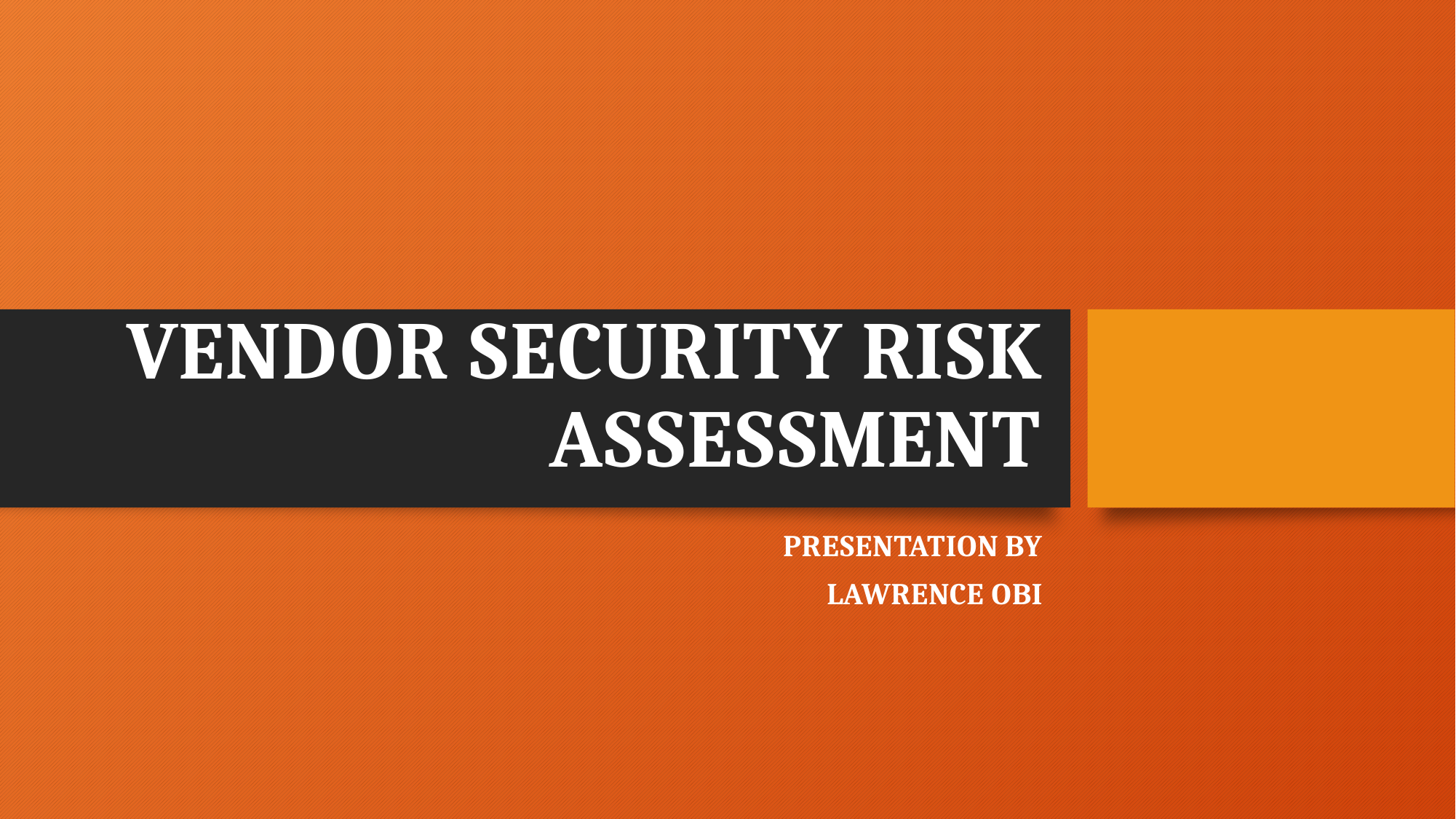

# VENDOR SECURITY RISK ASSESSMENT
PRESENTATION BY
LAWRENCE OBI